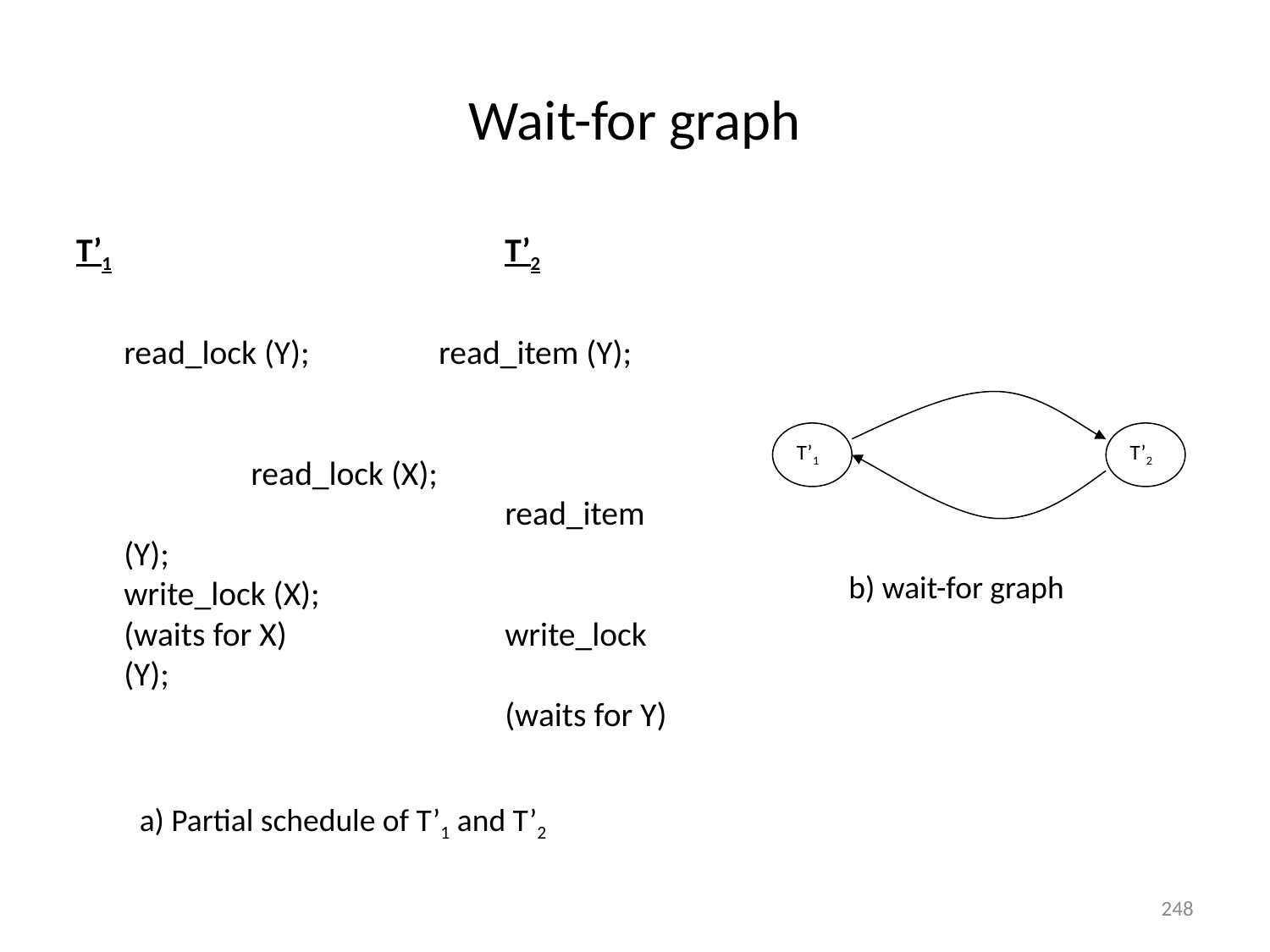

# Wait-for graph
T’1				T’2
	read_lock (Y);	        read_item (Y);									read_lock (X);
				read_item (Y);
	write_lock (X);
	(waits for X)		write_lock (Y);
				(waits for Y)

T’1
T’2

b) wait-for graph
a) Partial schedule of T’1 and T’2
248